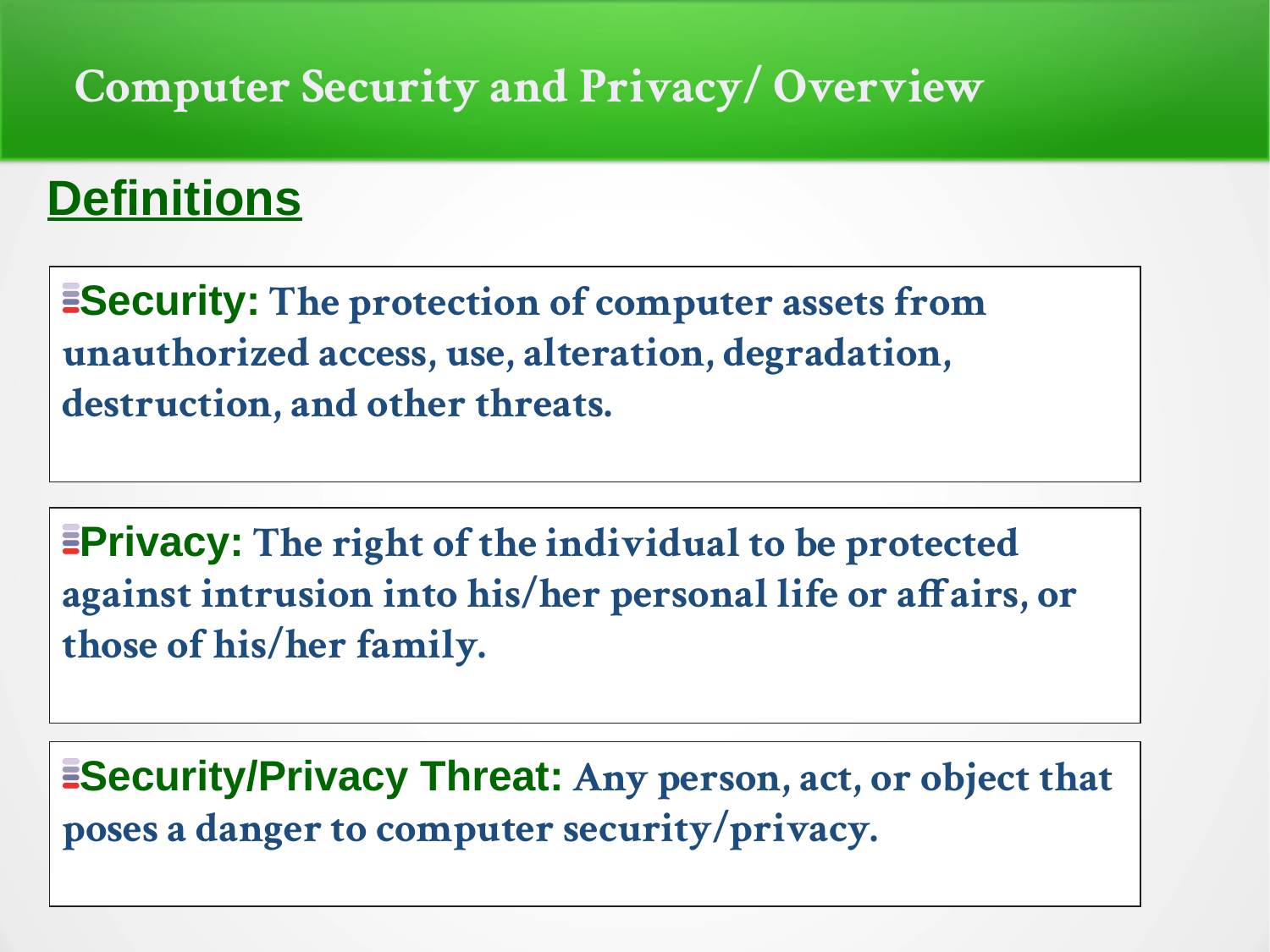

Computer Security and Privacy/ Overview

Definitions
Security: The protection of computer assets from unauthorized access, use, alteration, degradation, destruction, and other threats.
Privacy: The right of the individual to be protected against intrusion into his/her personal life or affairs, or those of his/her family.
Security/Privacy Threat: Any person, act, or object that poses a danger to computer security/privacy.